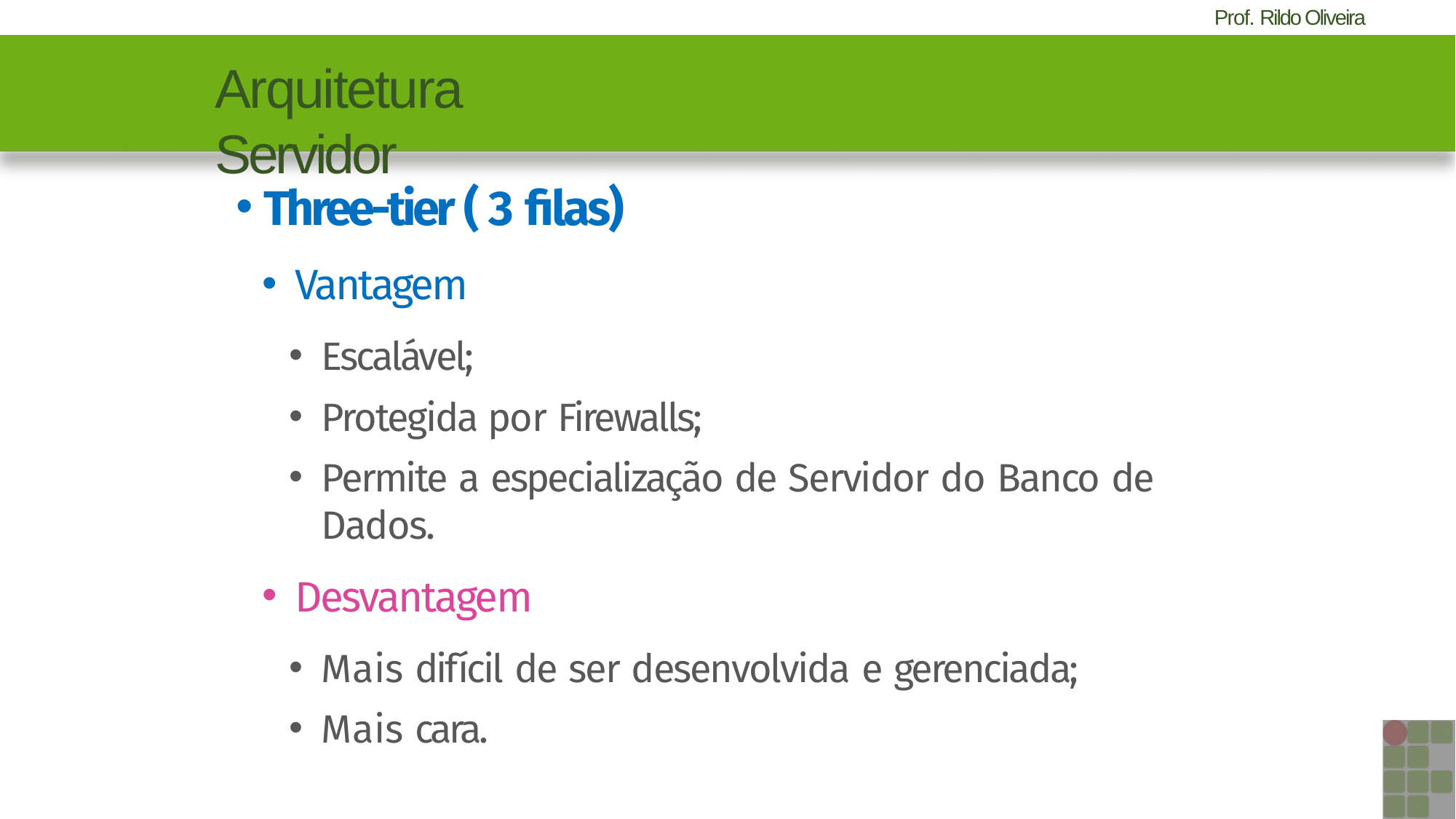

# Arquitetura Servidor
Three-tier ( 3 filas)
Vantagem
Escalável;
Protegida por Firewalls;
Permite a especialização de Servidor do Banco de Dados.
Desvantagem
Mais difícil de ser desenvolvida e gerenciada;
Mais cara.